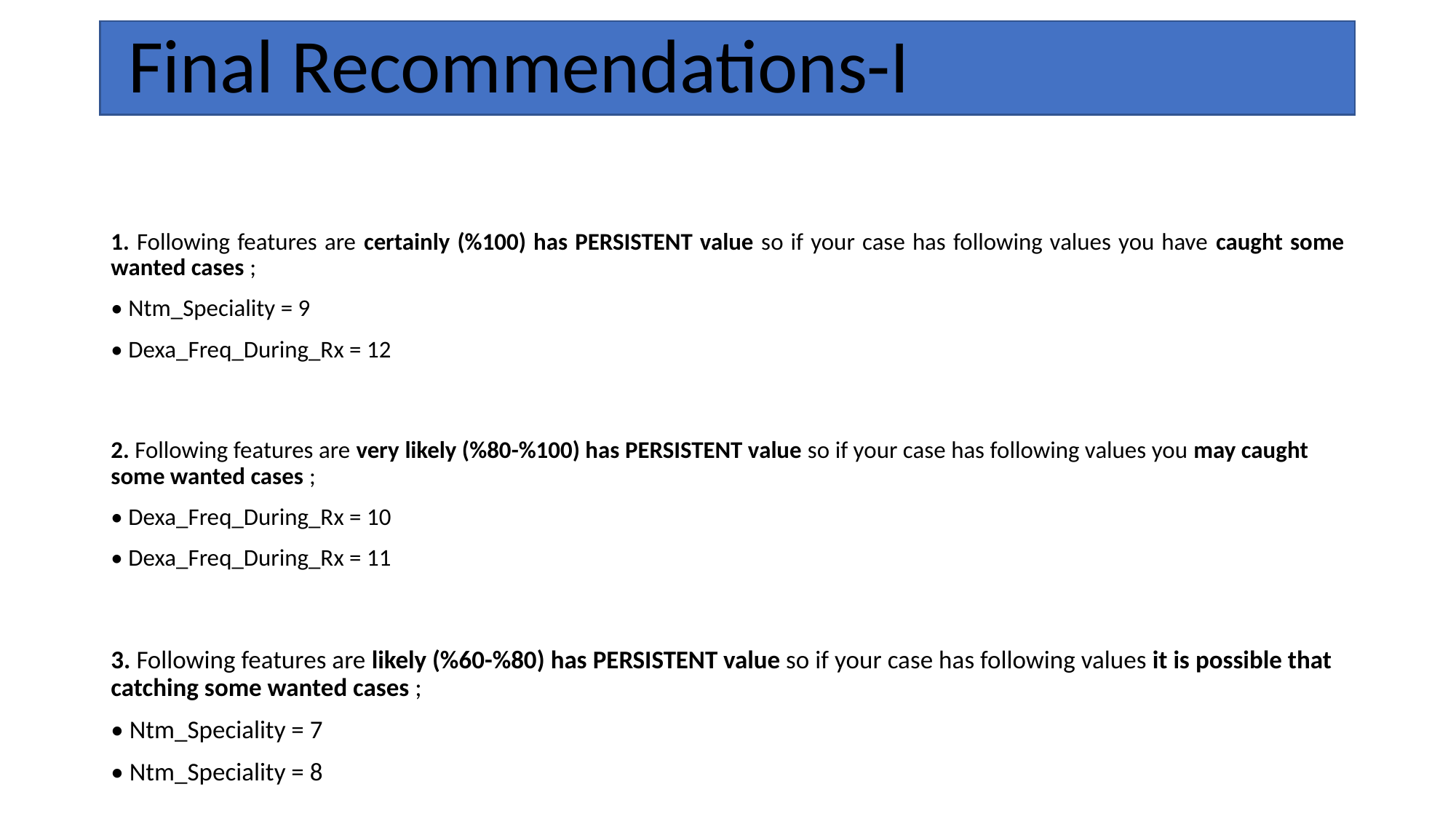

# Final Recommendations-I

1. Following features are certainly (%100) has PERSISTENT value so if your case has following values you have caught some wanted cases ;
• Ntm_Speciality = 9
• Dexa_Freq_During_Rx = 12

2. Following features are very likely (%80-%100) has PERSISTENT value so if your case has following values you may caught some wanted cases ;
• Dexa_Freq_During_Rx = 10
• Dexa_Freq_During_Rx = 11

3. Following features are likely (%60-%80) has PERSISTENT value so if your case has following values it is possible that catching some wanted cases ;
• Ntm_Speciality = 7
• Ntm_Speciality = 8